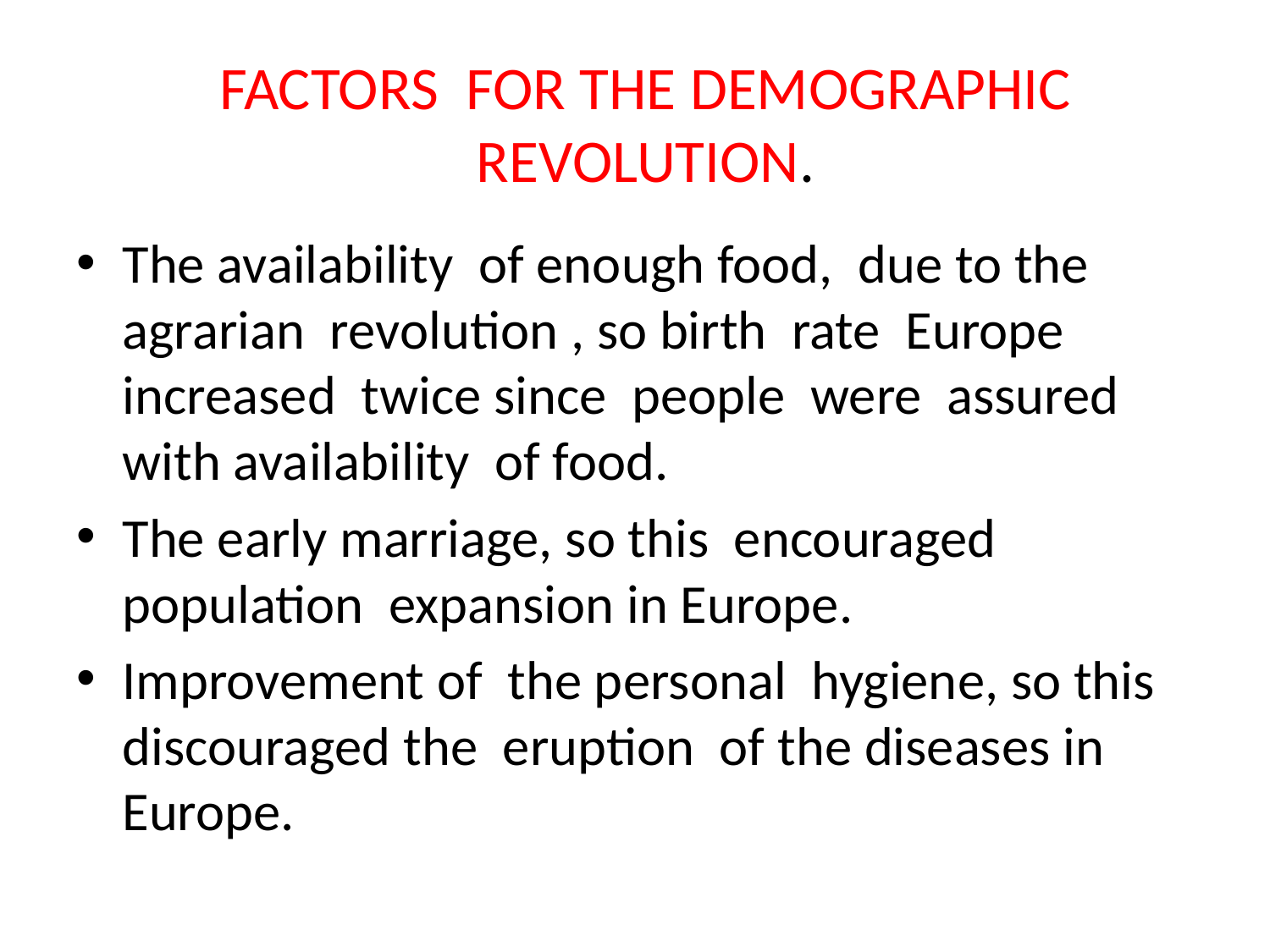

# FACTORS  FOR THE DEMOGRAPHIC REVOLUTION.
The availability  of enough food,  due to the  agrarian  revolution , so birth  rate  Europe increased  twice since  people  were  assured  with availability  of food.
The early marriage, so this  encouraged  population  expansion in Europe.
Improvement of  the personal  hygiene, so this discouraged the  eruption  of the diseases in Europe.